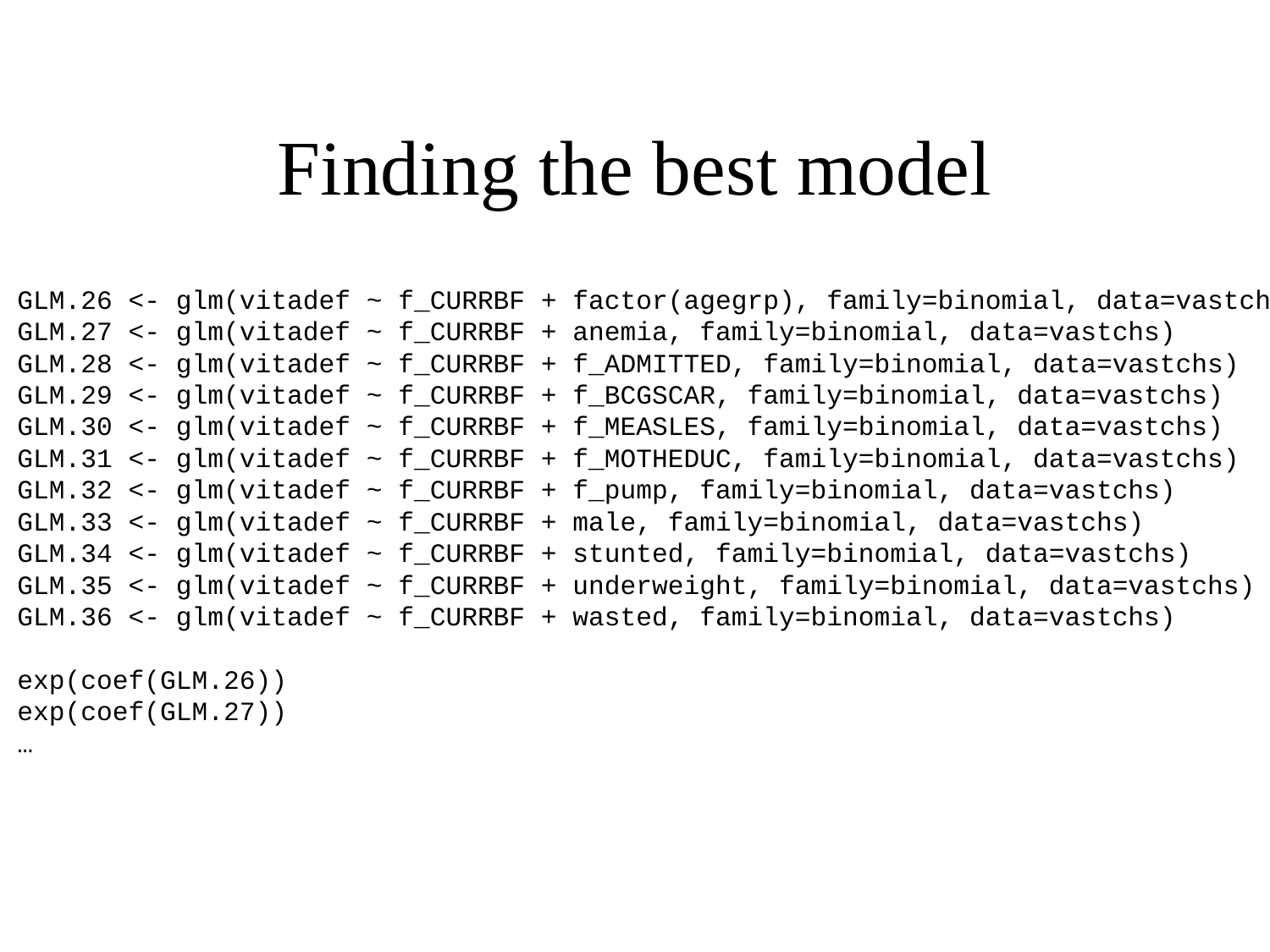

# Finding the best model
GLM.26 <- glm(vitadef ~ f_CURRBF + factor(agegrp), family=binomial, data=vastchs)
GLM.27 <- glm(vitadef ~ f_CURRBF + anemia, family=binomial, data=vastchs)
GLM.28 <- glm(vitadef ~ f_CURRBF + f_ADMITTED, family=binomial, data=vastchs)
GLM.29 <- glm(vitadef ~ f_CURRBF + f_BCGSCAR, family=binomial, data=vastchs)
GLM.30 <- glm(vitadef ~ f_CURRBF + f_MEASLES, family=binomial, data=vastchs)
GLM.31 <- glm(vitadef ~ f_CURRBF + f_MOTHEDUC, family=binomial, data=vastchs)
GLM.32 <- glm(vitadef ~ f_CURRBF + f_pump, family=binomial, data=vastchs)
GLM.33 <- glm(vitadef ~ f_CURRBF + male, family=binomial, data=vastchs)
GLM.34 <- glm(vitadef ~ f_CURRBF + stunted, family=binomial, data=vastchs)
GLM.35 <- glm(vitadef ~ f_CURRBF + underweight, family=binomial, data=vastchs)
GLM.36 <- glm(vitadef ~ f_CURRBF + wasted, family=binomial, data=vastchs)
exp(coef(GLM.26))
exp(coef(GLM.27))
…